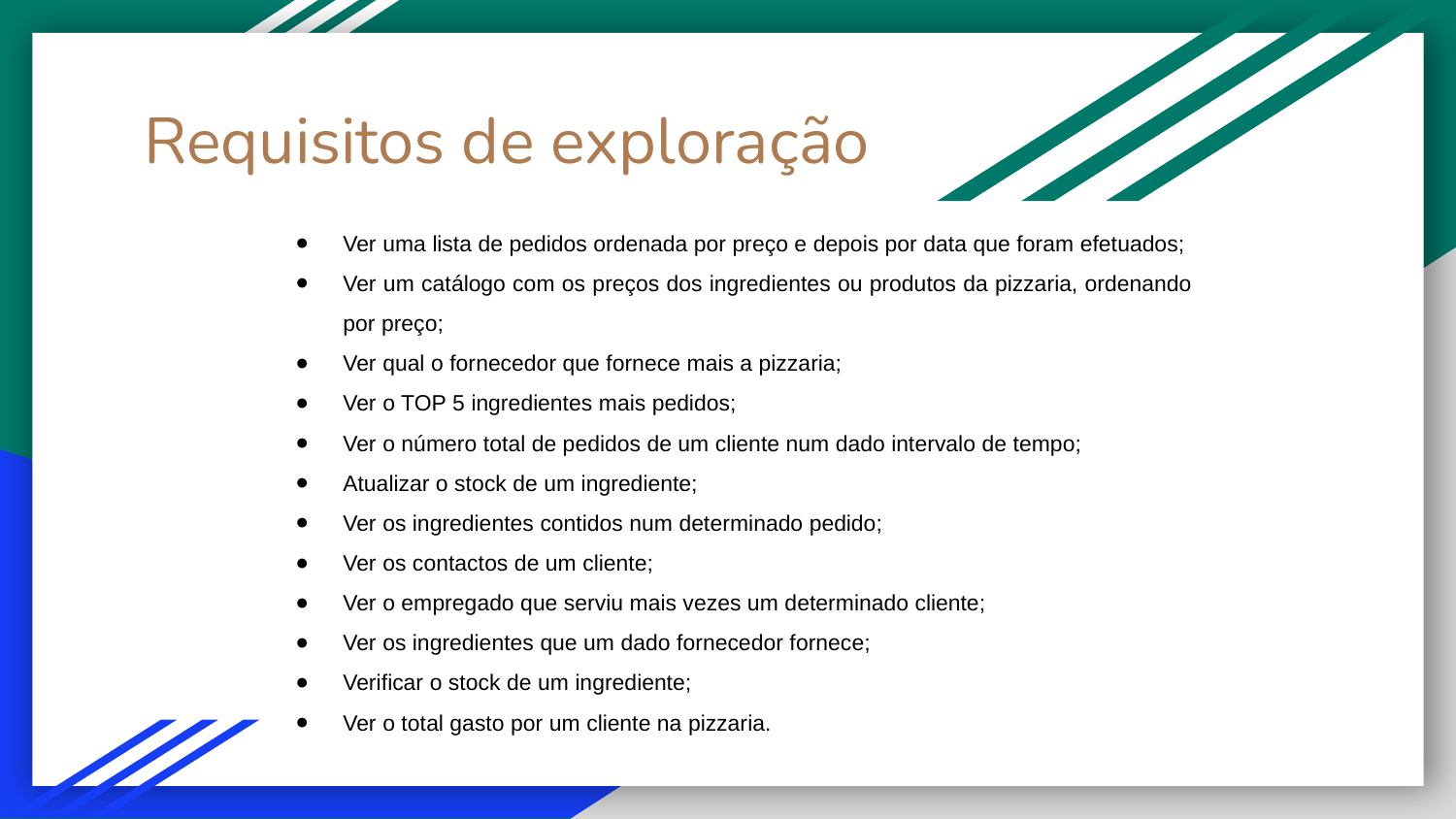

# Requisitos de exploração

Ver uma lista de pedidos ordenada por preço e depois por data que foram efetuados;
Ver um catálogo com os preços dos ingredientes ou produtos da pizzaria, ordenando por preço;
Ver qual o fornecedor que fornece mais a pizzaria;
Ver o TOP 5 ingredientes mais pedidos;
Ver o número total de pedidos de um cliente num dado intervalo de tempo;
Atualizar o stock de um ingrediente;
Ver os ingredientes contidos num determinado pedido;
Ver os contactos de um cliente;
Ver o empregado que serviu mais vezes um determinado cliente;
Ver os ingredientes que um dado fornecedor fornece;
Verificar o stock de um ingrediente;
Ver o total gasto por um cliente na pizzaria.